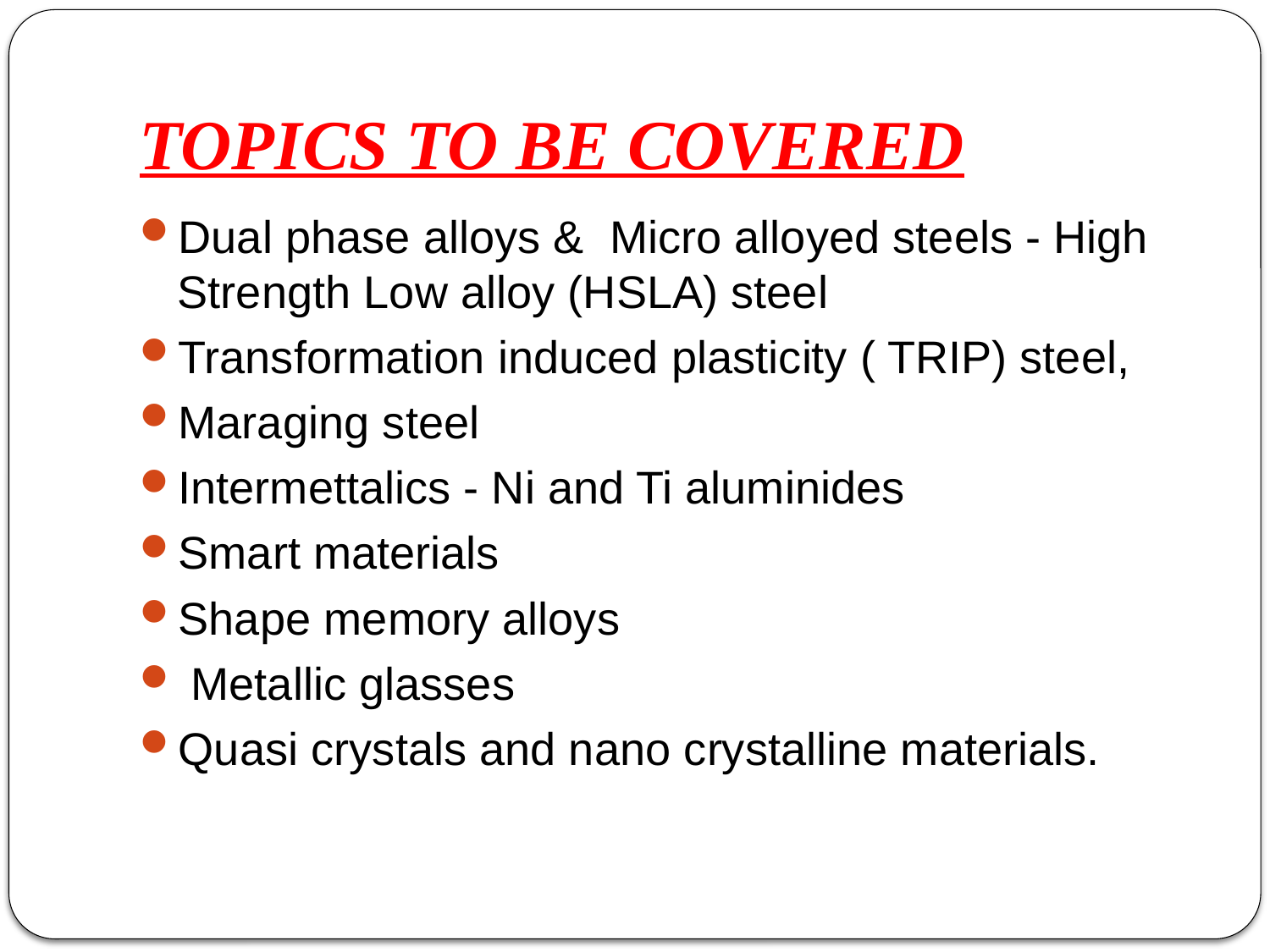

# TOPICS TO BE COVERED
Dual phase alloys &  Micro alloyed steels - High Strength Low alloy (HSLA) steel
Transformation induced plasticity ( TRIP) steel,
Maraging steel
Intermettalics - Ni and Ti aluminides
Smart materials
Shape memory alloys
 Metallic glasses
Quasi crystals and nano crystalline materials.